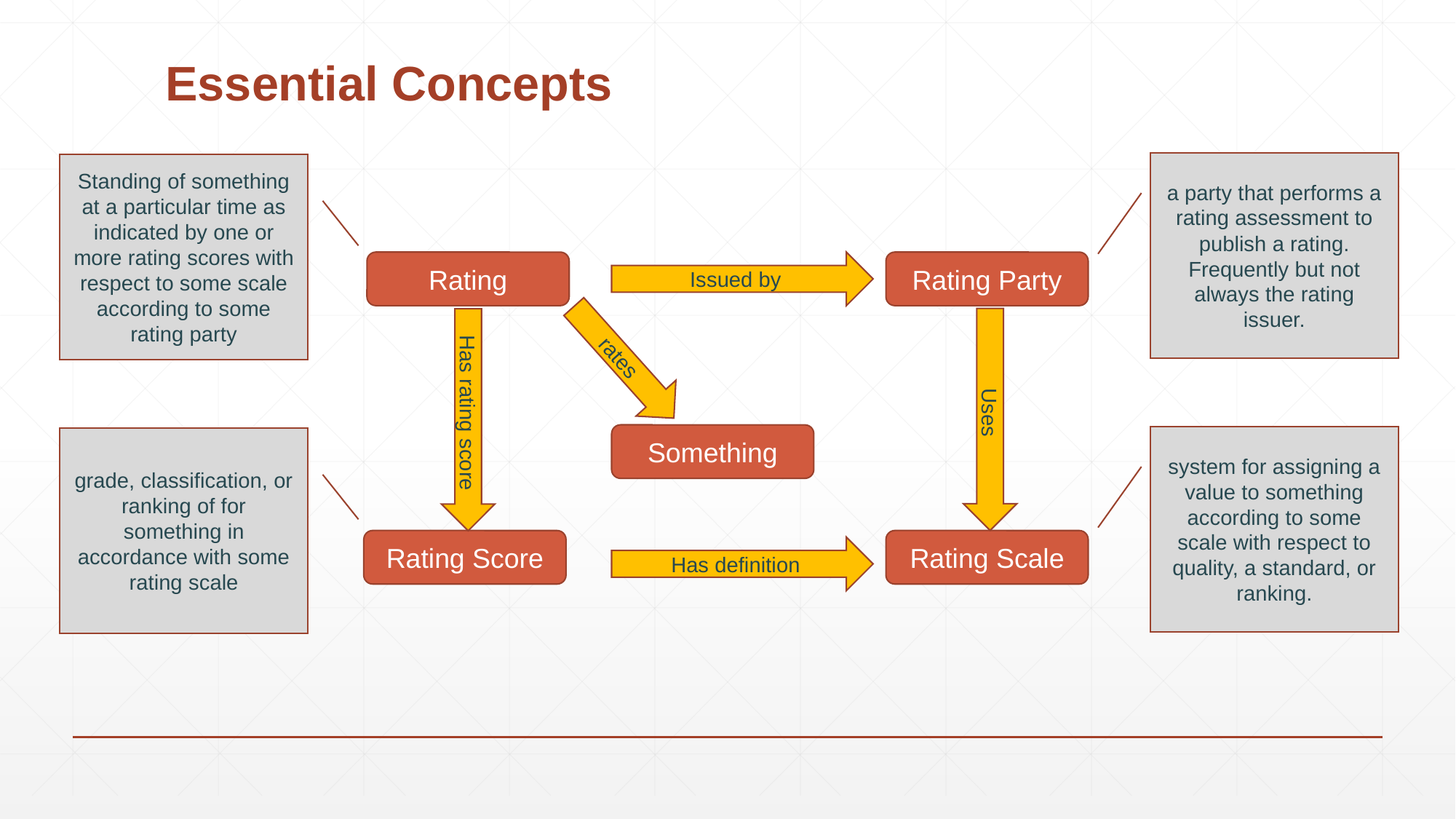

# Essential Concepts
a party that performs a rating assessment to publish a rating. Frequently but not always the rating issuer.
Standing of something at a particular time as indicated by one or more rating scores with respect to some scale according to some rating party
Rating
Issued by
Rating Party
rates
Uses
Has rating score
Something
system for assigning a value to something according to some scale with respect to quality, a standard, or ranking.
grade, classification, or ranking of for something in accordance with some rating scale
Rating Score
Rating Scale
Has definition